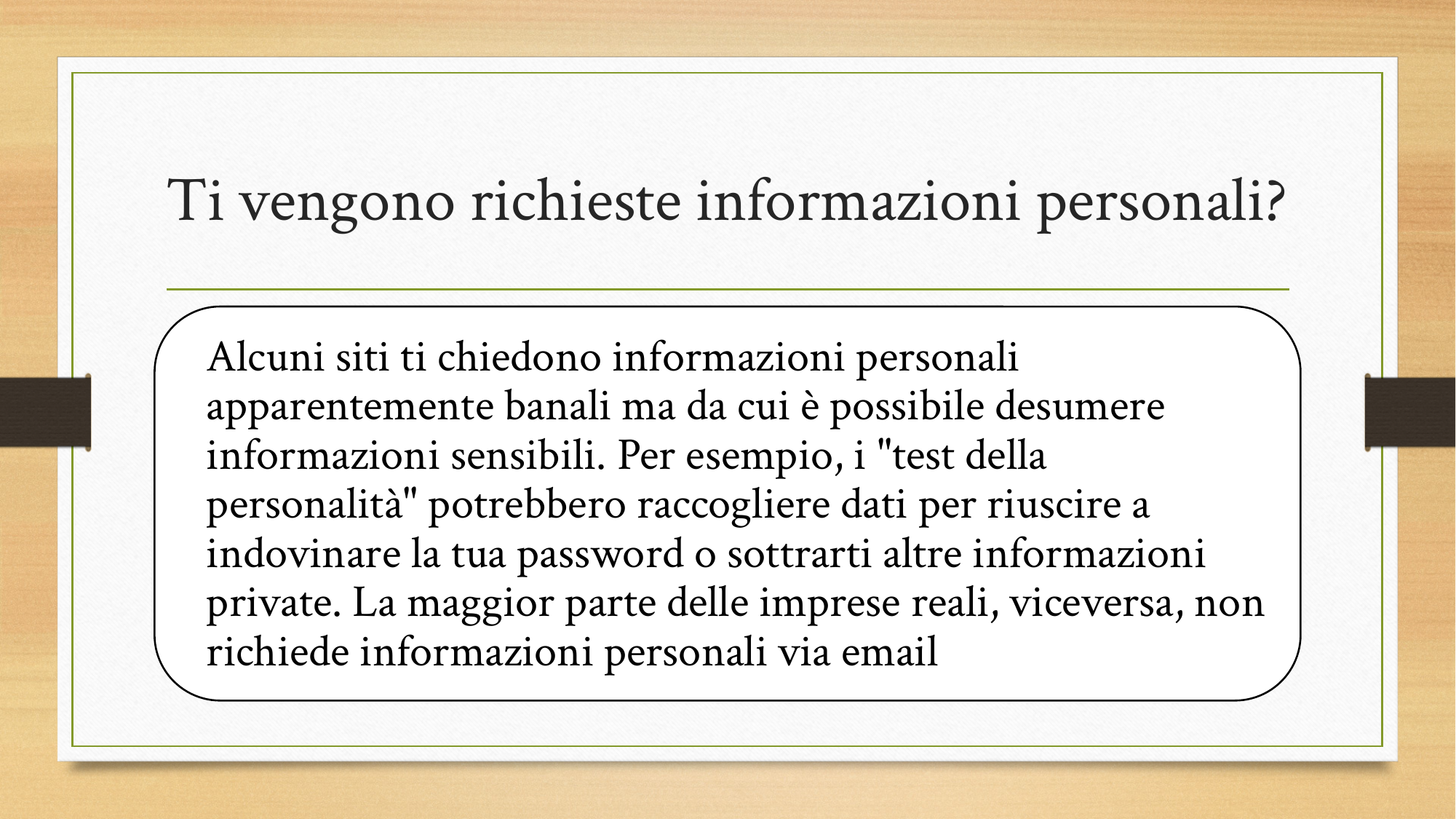

# Ti vengono richieste informazioni personali?
Alcuni siti ti chiedono informazioni personali apparentemente banali ma da cui è possibile desumere informazioni sensibili. Per esempio, i "test della personalità" potrebbero raccogliere dati per riuscire a indovinare la tua password o sottrarti altre informazioni private. La maggior parte delle imprese reali, viceversa, non richiede informazioni personali via email